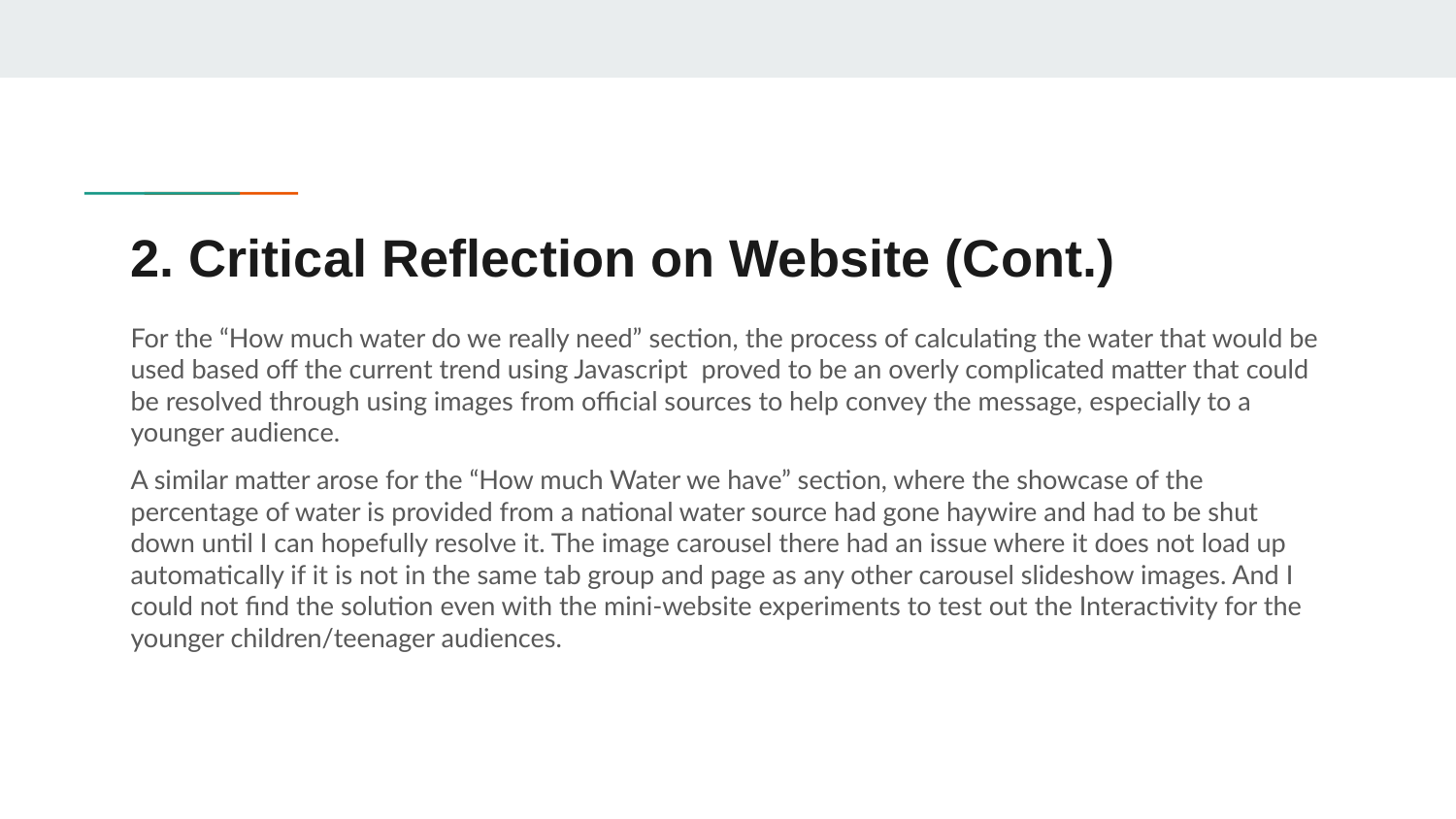

# 2. Critical Reflection on Website (Cont.)
For the “How much water do we really need” section, the process of calculating the water that would be used based off the current trend using Javascript  proved to be an overly complicated matter that could be resolved through using images from official sources to help convey the message, especially to a younger audience.
A similar matter arose for the “How much Water we have” section, where the showcase of the percentage of water is provided from a national water source had gone haywire and had to be shut down until I can hopefully resolve it. The image carousel there had an issue where it does not load up automatically if it is not in the same tab group and page as any other carousel slideshow images. And I could not find the solution even with the mini-website experiments to test out the Interactivity for the younger children/teenager audiences.